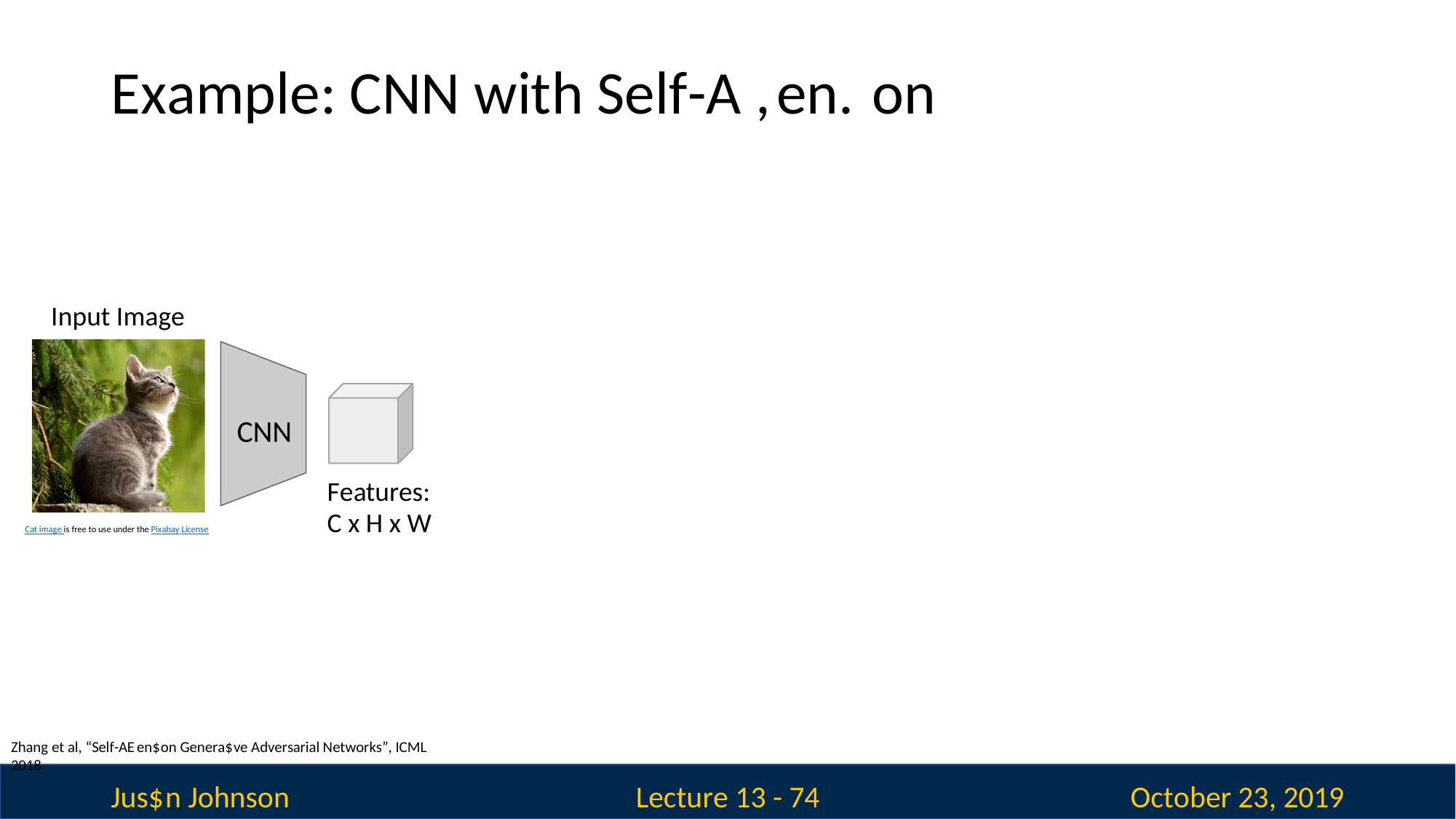

# Example: CNN with Self-A,en.on
Input Image

CNN

Features: C x H x W
Cat image is free to use under the Pixabay License
Zhang et al, “Self-AEen$on Genera$ve Adversarial Networks”, ICML 2018
Jus$n Johnson
October 23, 2019
Lecture 13 - 74